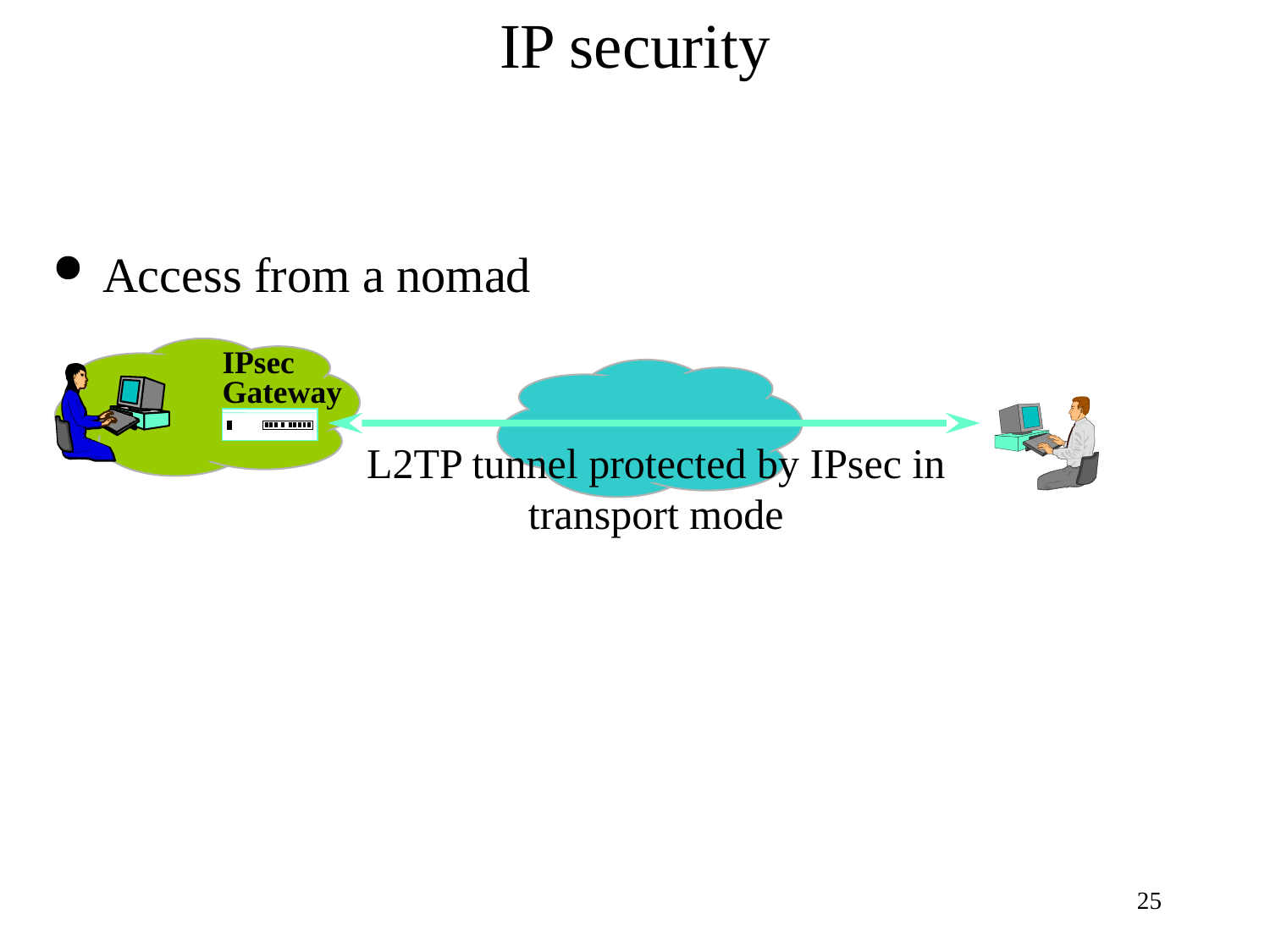

# IP security
Access from a nomad

IPsec
Gateway

L2TP tunnel protected by IPsec in transport mode
25